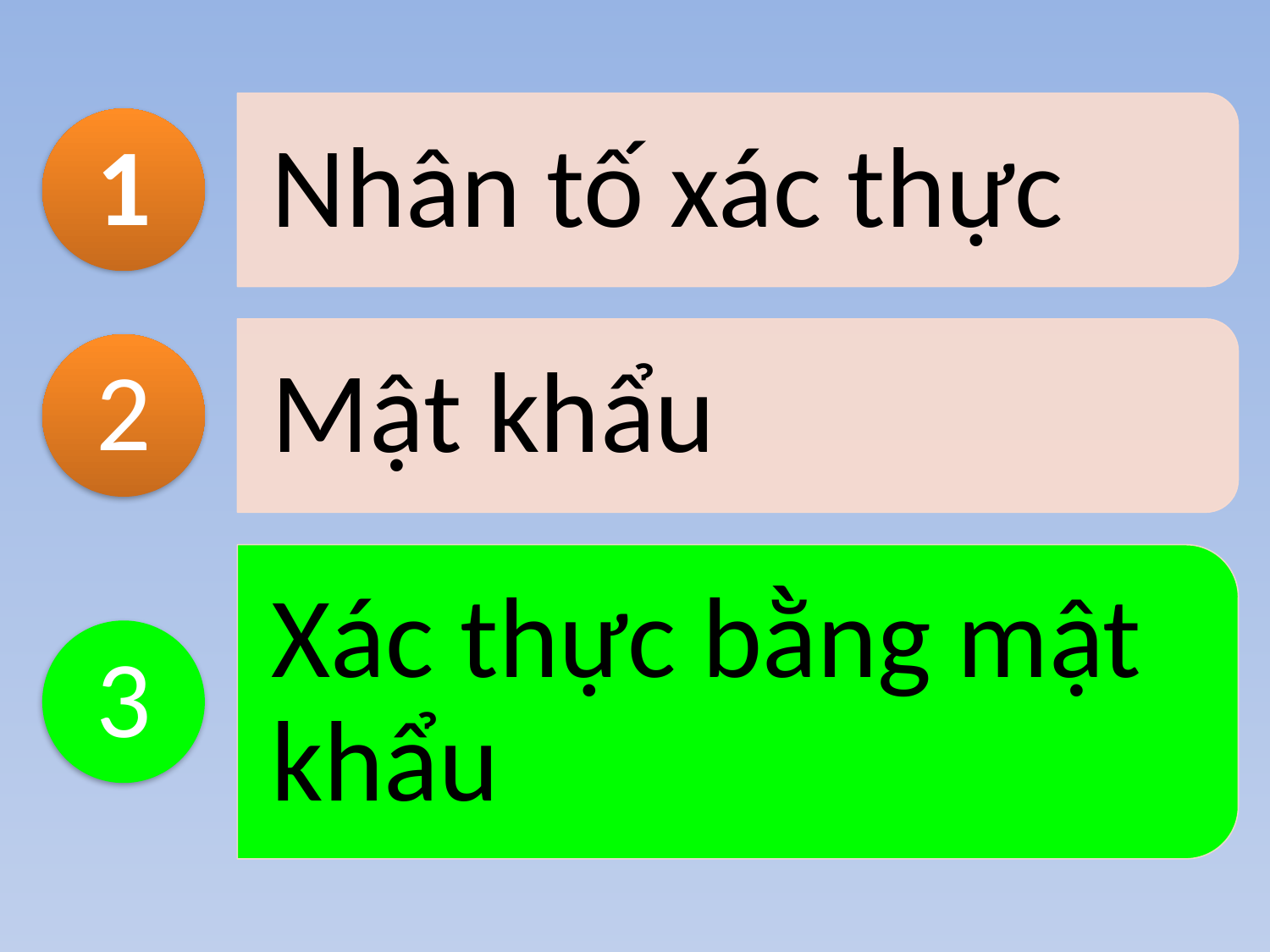

Nhân tố xác thực

1

Mật khẩu

2
Xác thực bằng mật khẩu

3